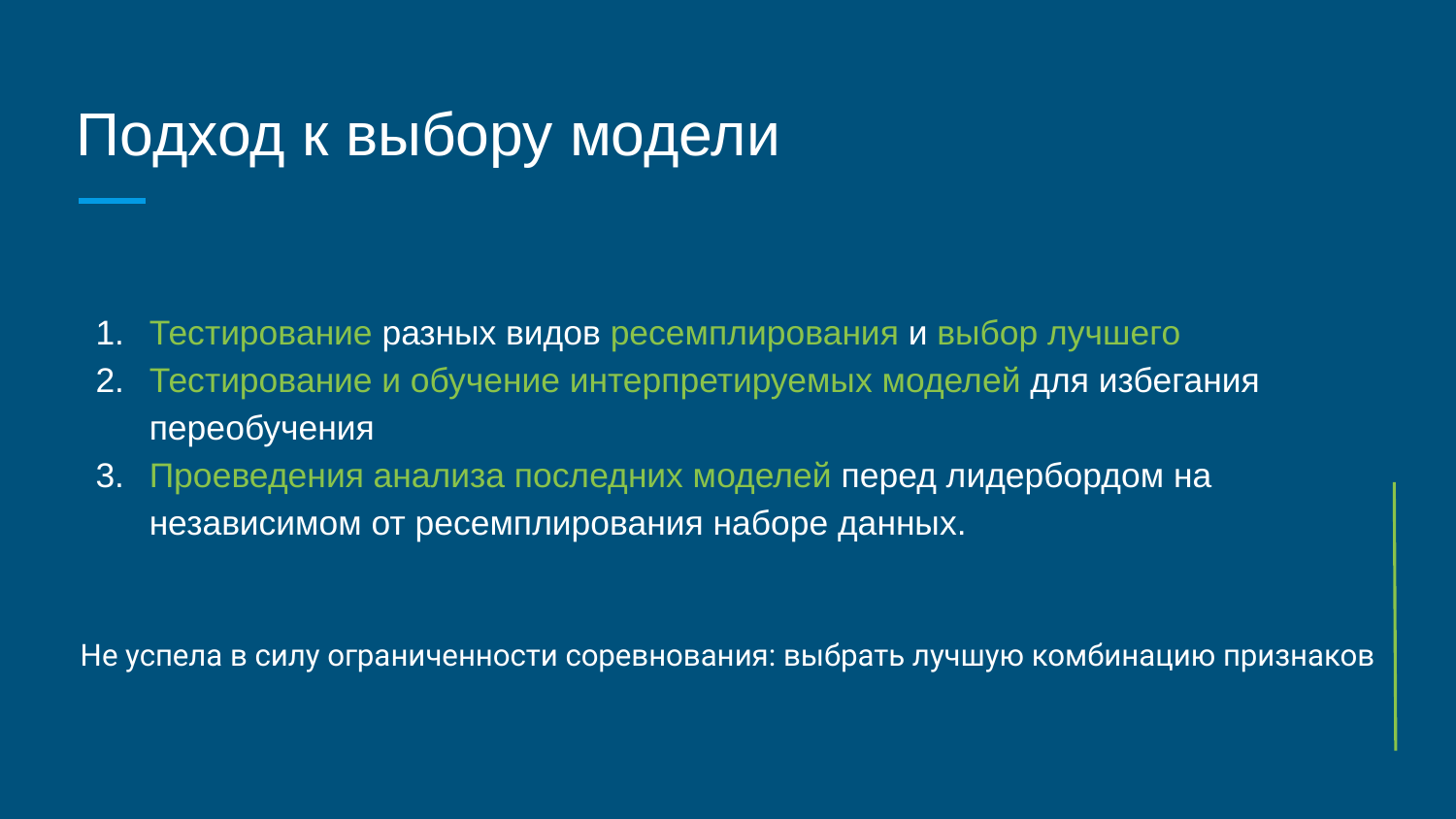

# Подход к выбору модели

Тестирование разных видов ресемплирования и выбор лучшего
Тестирование и обучение интерпретируемых моделей для избегания переобучения
Проеведения анализа последних моделей перед лидербордом на независимом от ресемплирования наборе данных.

Не успела в силу ограниченности соревнования: выбрать лучшую комбинацию признаков